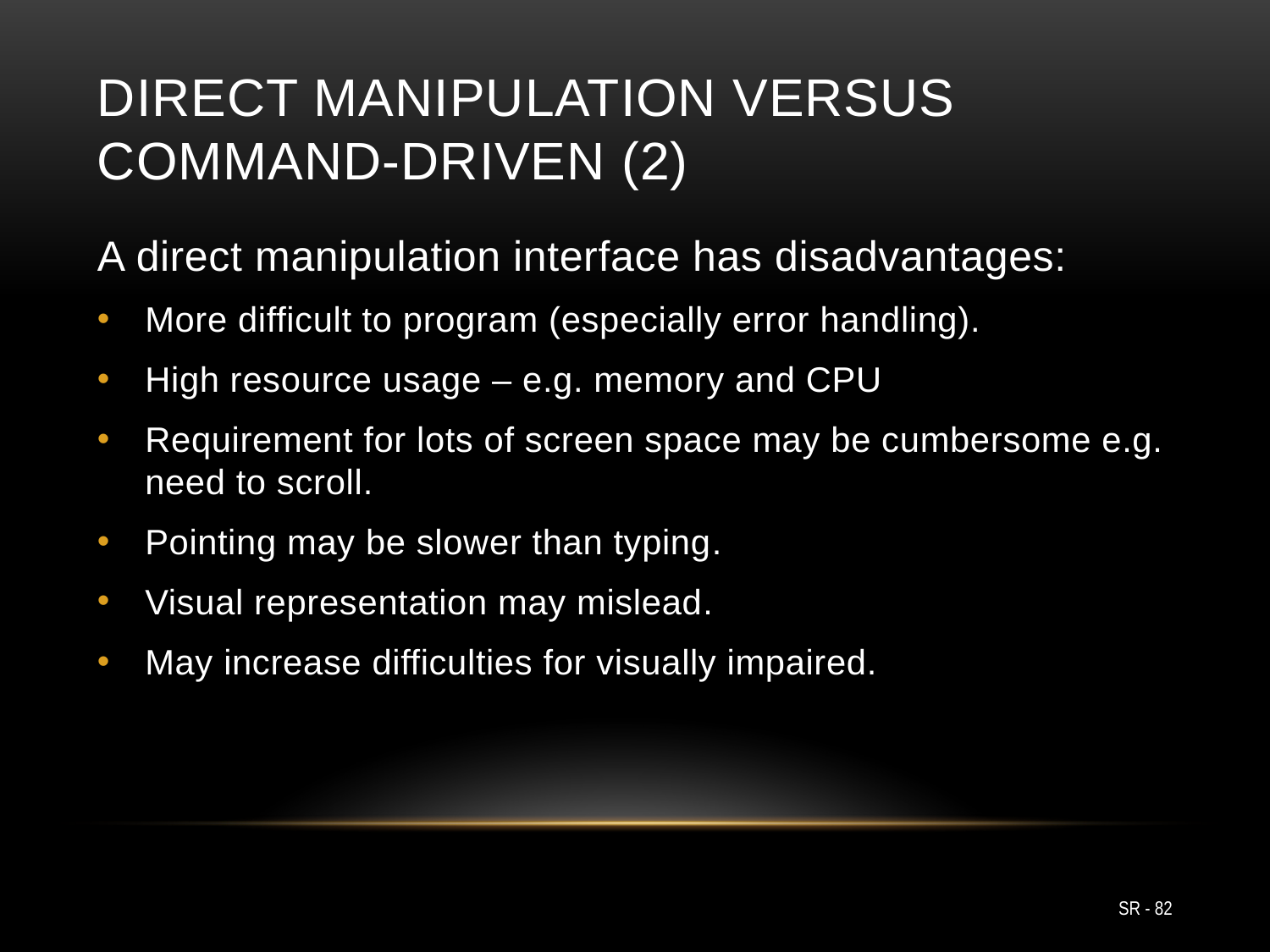

# Direct Manipulation Versus Command-driven (2)
A direct manipulation interface has disadvantages:
More difficult to program (especially error handling).
High resource usage – e.g. memory and CPU
Requirement for lots of screen space may be cumbersome e.g. need to scroll.
Pointing may be slower than typing.
Visual representation may mislead.
May increase difficulties for visually impaired.
SR - 82